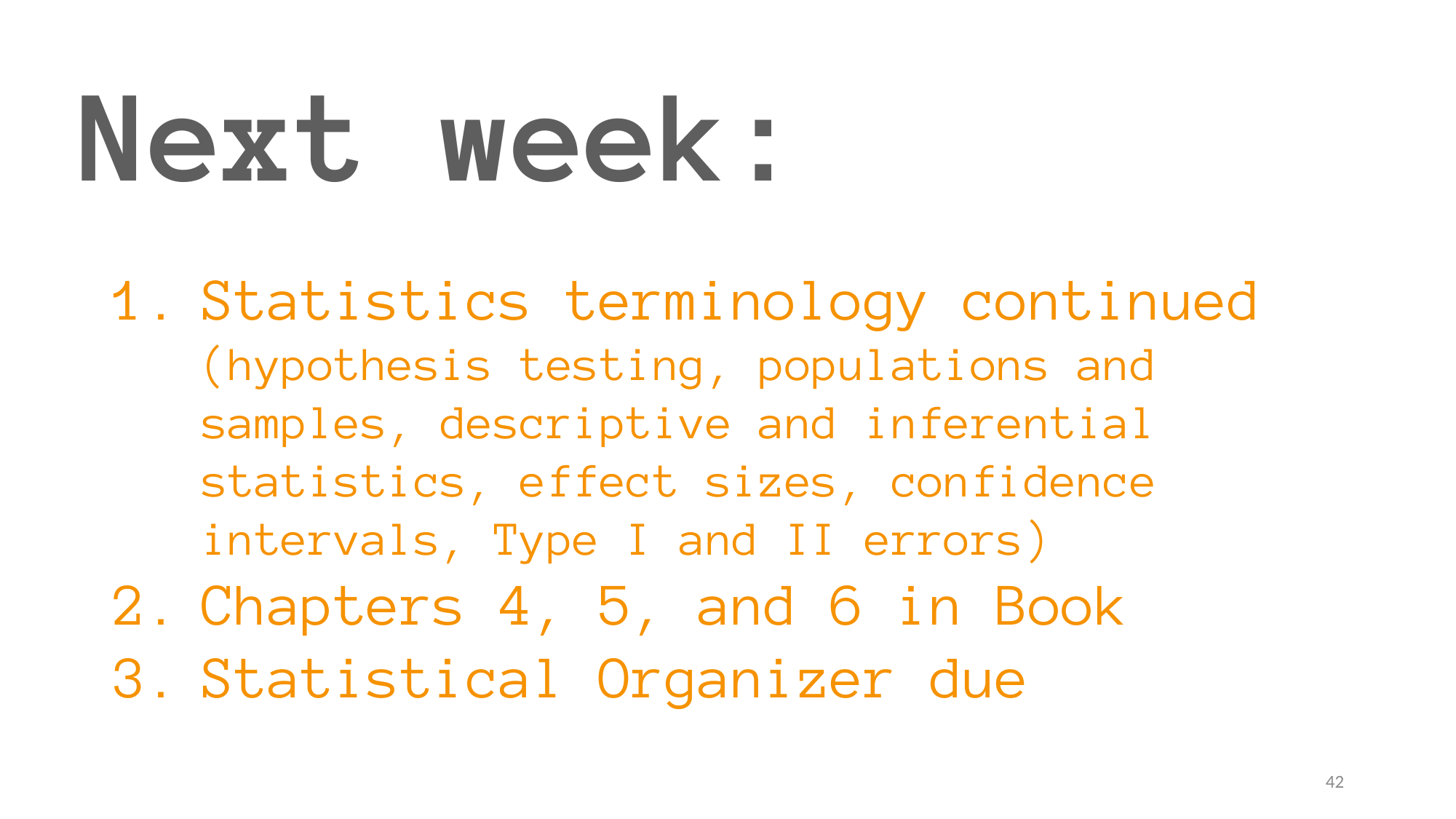

Next week:
Statistics terminology continued (hypothesis testing, populations and samples, descriptive and inferential statistics, effect sizes, confidence intervals, Type I and II errors)
Chapters 4, 5, and 6 in Book
Statistical Organizer due
42